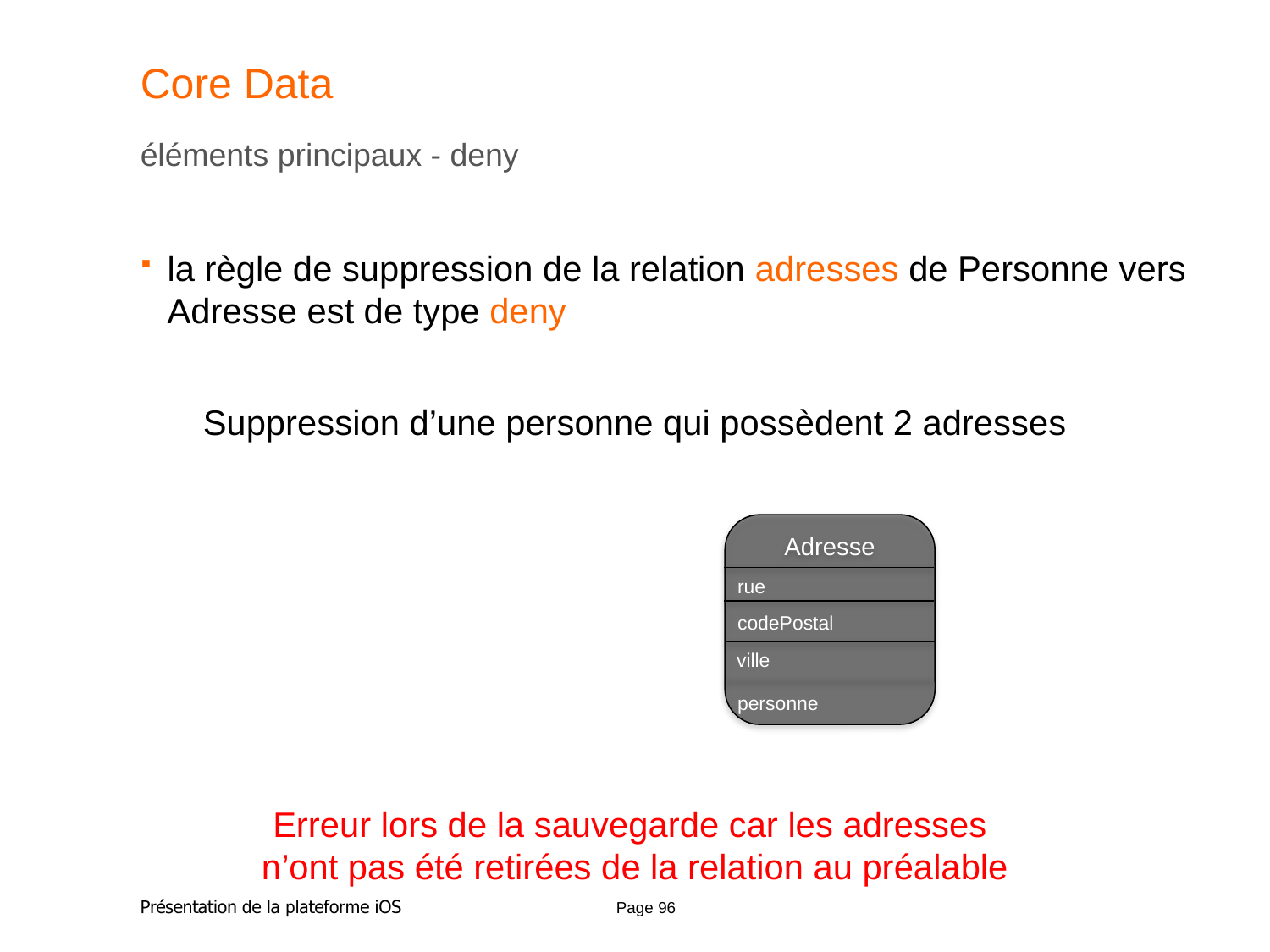

# Core Data
éléments principaux - deny

la règle de suppression de la relation adresses de Personne vers Adresse est de type deny
Suppression d’une personne qui possèdent 2 adresses
Adresse
rue
codePostal
ville
personne
Erreur lors de la sauvegarde car les adresses
n’ont pas été retirées de la relation au préalable
Présentation de la plateforme iOS